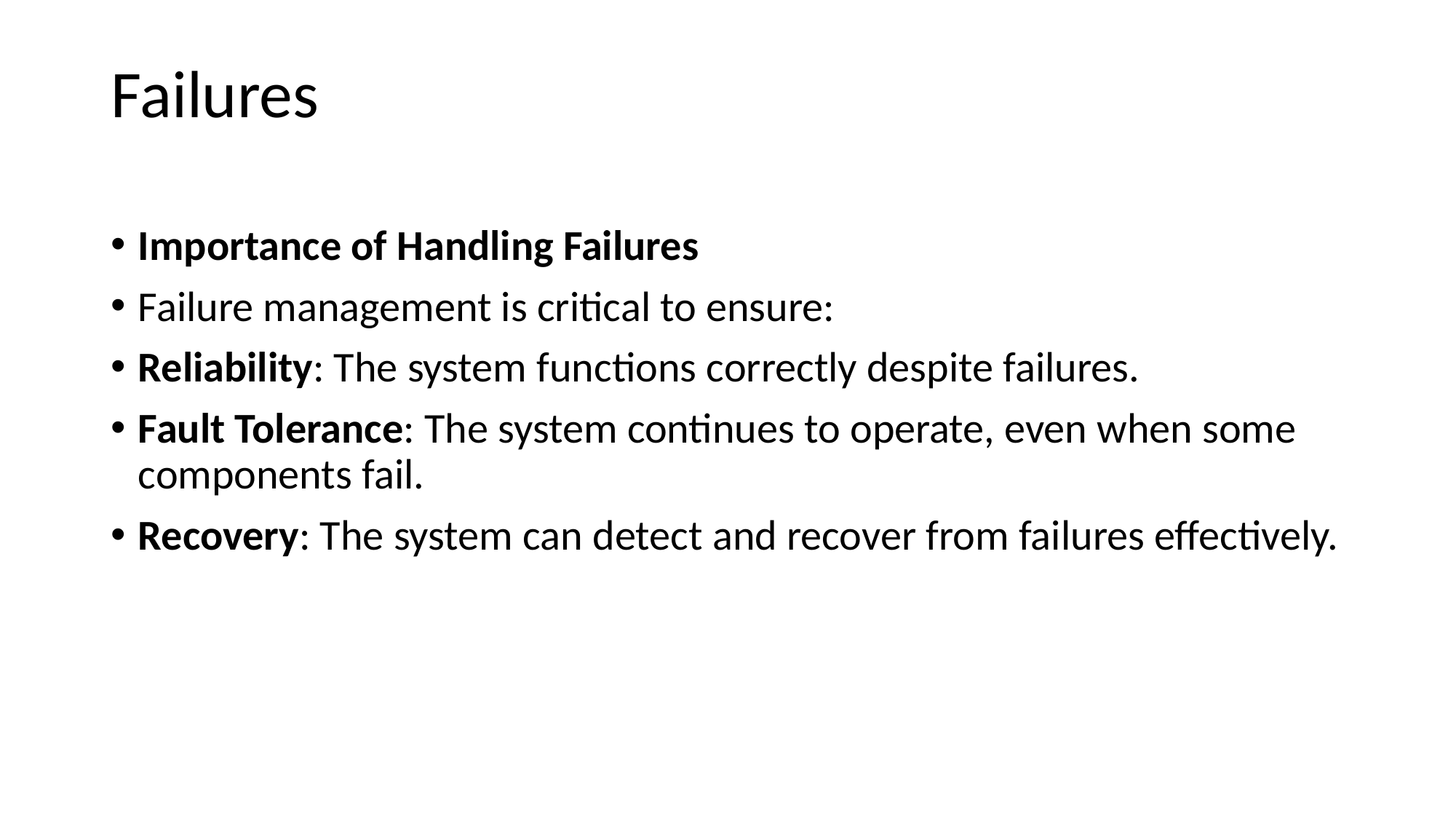

# Failures
Importance of Handling Failures
Failure management is critical to ensure:
Reliability: The system functions correctly despite failures.
Fault Tolerance: The system continues to operate, even when some components fail.
Recovery: The system can detect and recover from failures effectively.